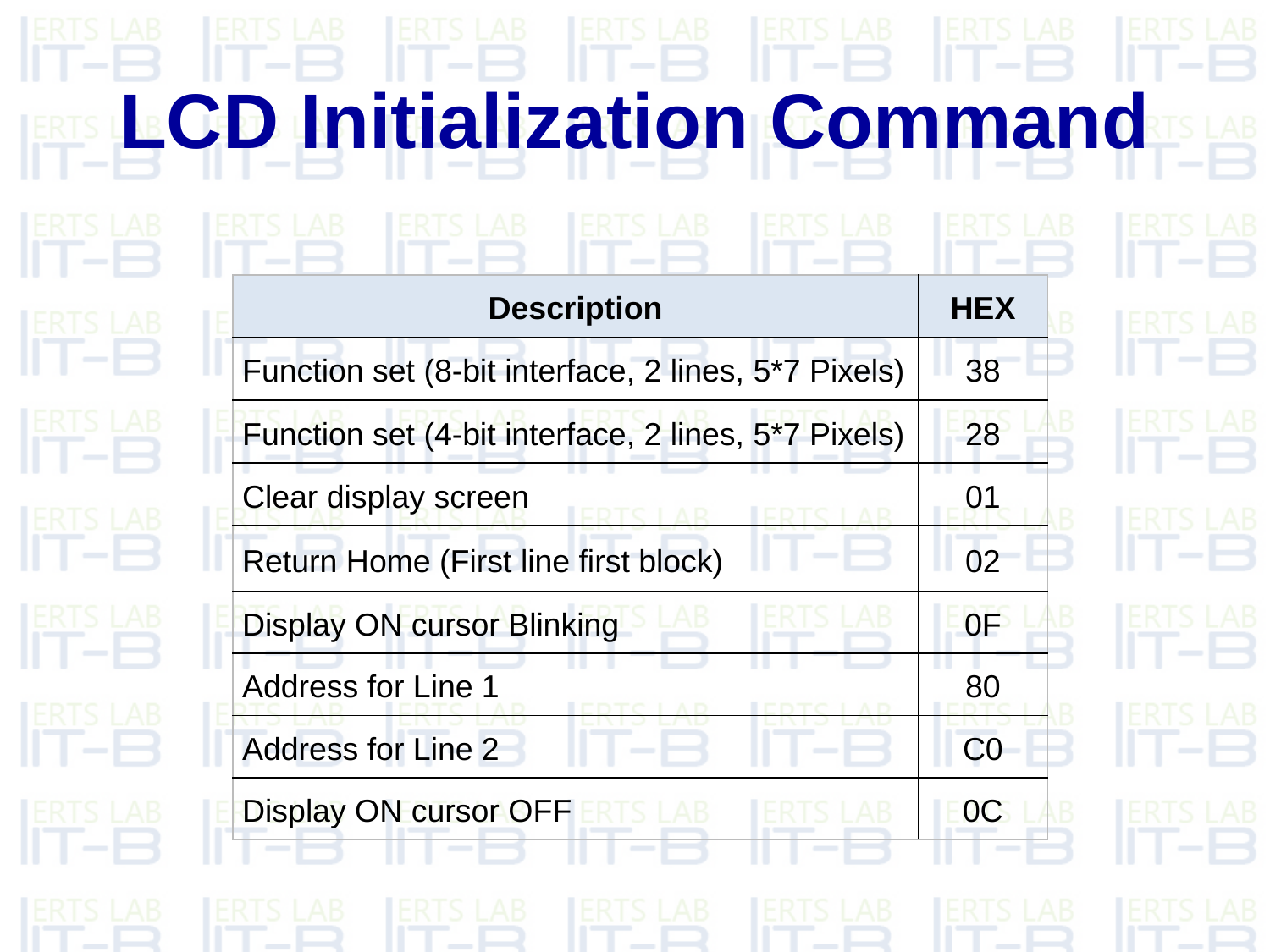

# LCD Initialization Command

| Description | HEX |
| --- | --- |
| Function set (8-bit interface, 2 lines, 5\*7 Pixels) | 38 |
| Function set (4-bit interface, 2 lines, 5\*7 Pixels) | 28 |
| Clear display screen | 01 |
| Return Home (First line first block) | 02 |
| Display ON cursor Blinking | 0F |
| Address for Line 1 | 80 |
| Address for Line 2 | C0 |
| Display ON cursor OFF | 0C |